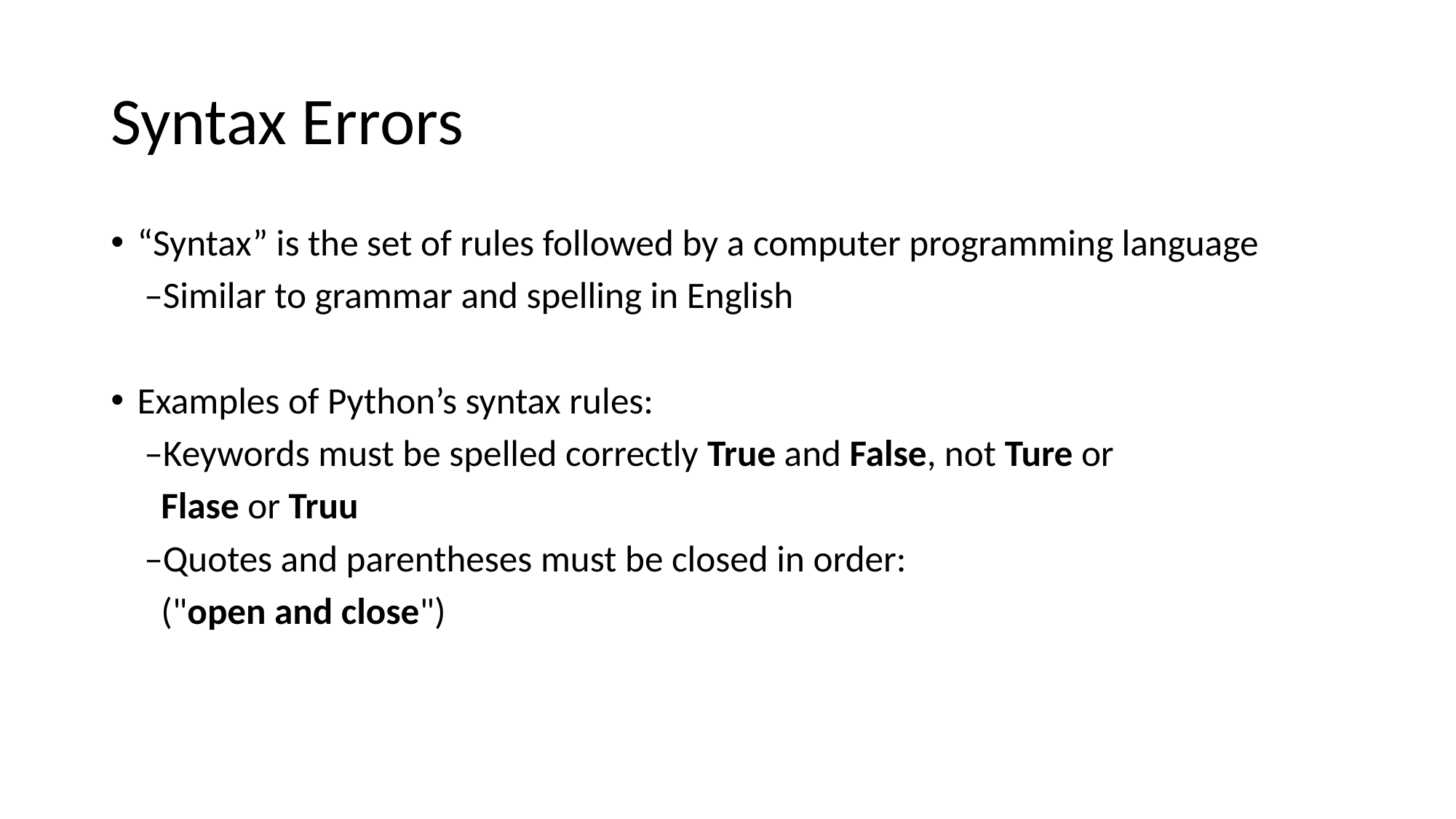

# Syntax Errors
“Syntax” is the set of rules followed by a computer programming language
    –Similar to grammar and spelling in English

Examples of Python’s syntax rules:
    –Keywords must be spelled correctly True and False, not Ture or
      Flase or Truu
    –Quotes and parentheses must be closed in order:
      ("open and close")